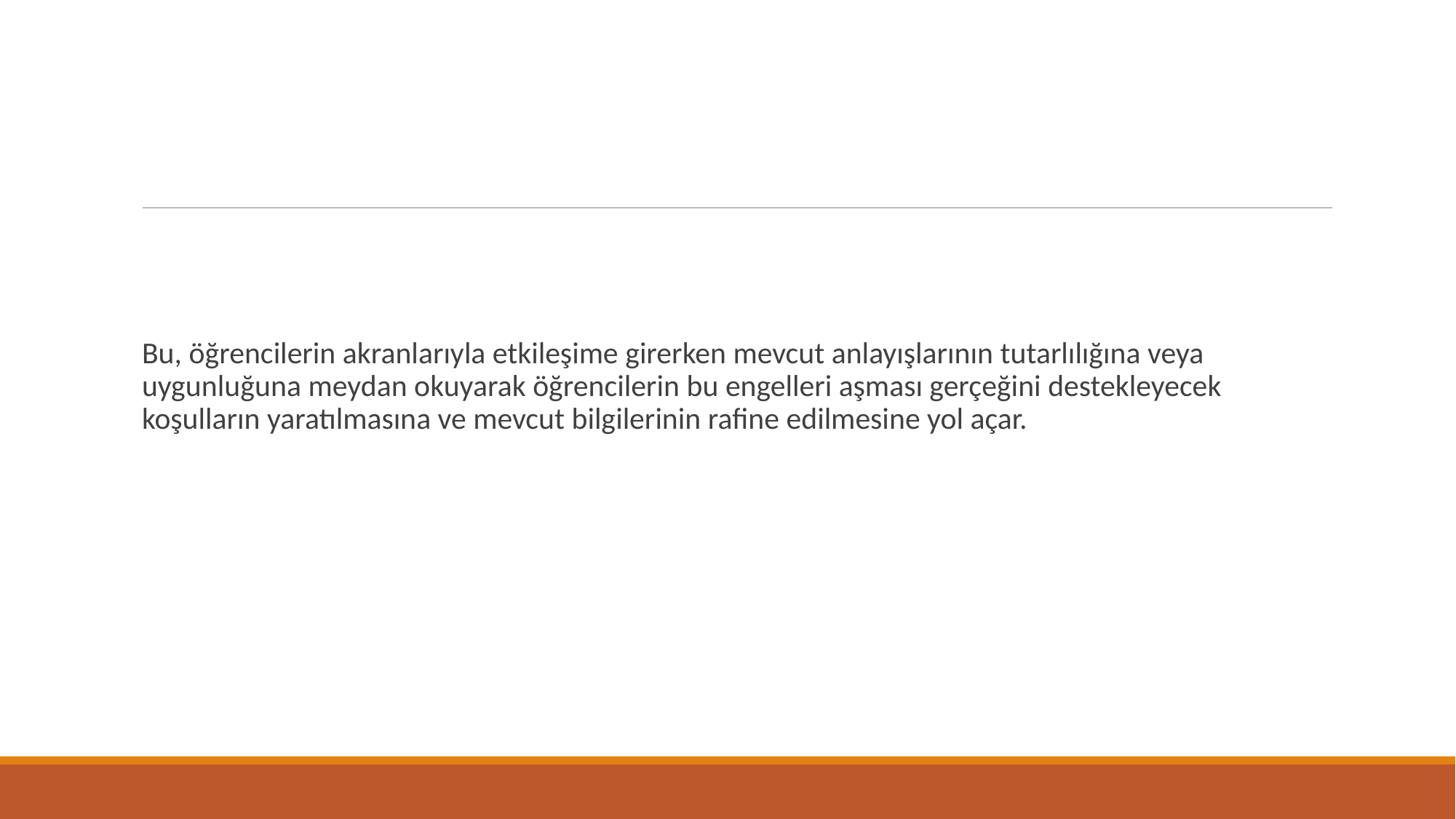

#

Bu, öğrencilerin akranlarıyla etkileşime girerken mevcut anlayışlarının tutarlılığına veya uygunluğuna meydan okuyarak öğrencilerin bu engelleri aşması gerçeğini destekleyecek koşulların yaratılmasına ve mevcut bilgilerinin rafine edilmesine yol açar.